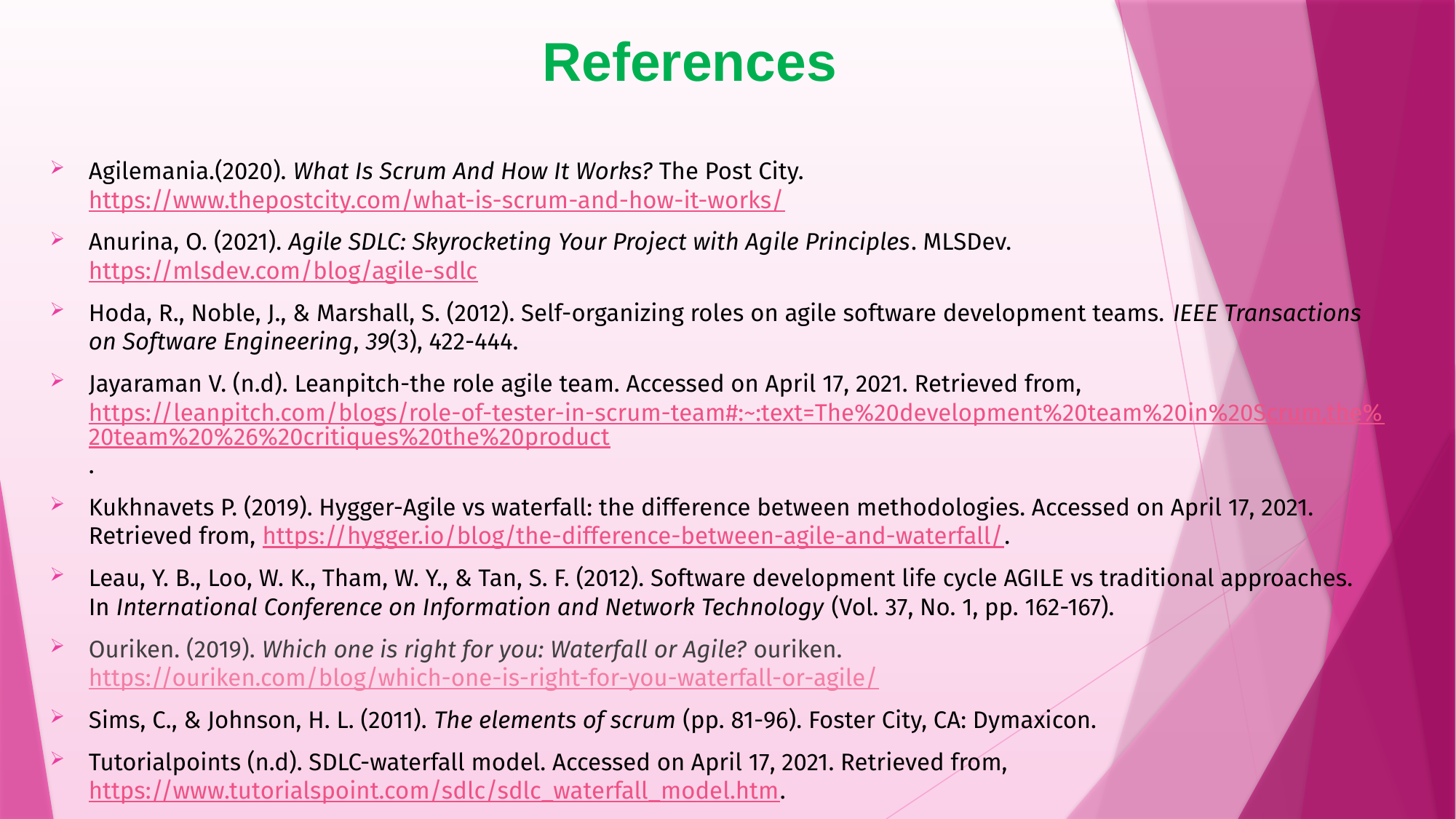

# References
Agilemania.(2020). What Is Scrum And How It Works? The Post City. https://www.thepostcity.com/what-is-scrum-and-how-it-works/
Anurina, O. (2021). Agile SDLC: Skyrocketing Your Project with Agile Principles. MLSDev. https://mlsdev.com/blog/agile-sdlc
Hoda, R., Noble, J., & Marshall, S. (2012). Self-organizing roles on agile software development teams. IEEE Transactions on Software Engineering, 39(3), 422-444.
Jayaraman V. (n.d). Leanpitch-the role agile team. Accessed on April 17, 2021. Retrieved from, https://leanpitch.com/blogs/role-of-tester-in-scrum-team#:~:text=The%20development%20team%20in%20Scrum,the%20team%20%26%20critiques%20the%20product.
Kukhnavets P. (2019). Hygger-Agile vs waterfall: the difference between methodologies. Accessed on April 17, 2021. Retrieved from, https://hygger.io/blog/the-difference-between-agile-and-waterfall/.
Leau, Y. B., Loo, W. K., Tham, W. Y., & Tan, S. F. (2012). Software development life cycle AGILE vs traditional approaches. In International Conference on Information and Network Technology (Vol. 37, No. 1, pp. 162-167).
Ouriken. (2019). Which one is right for you: Waterfall or Agile? ouriken. https://ouriken.com/blog/which-one-is-right-for-you-waterfall-or-agile/
Sims, C., & Johnson, H. L. (2011). The elements of scrum (pp. 81-96). Foster City, CA: Dymaxicon.
Tutorialpoints (n.d). SDLC-waterfall model. Accessed on April 17, 2021. Retrieved from, https://www.tutorialspoint.com/sdlc/sdlc_waterfall_model.htm.